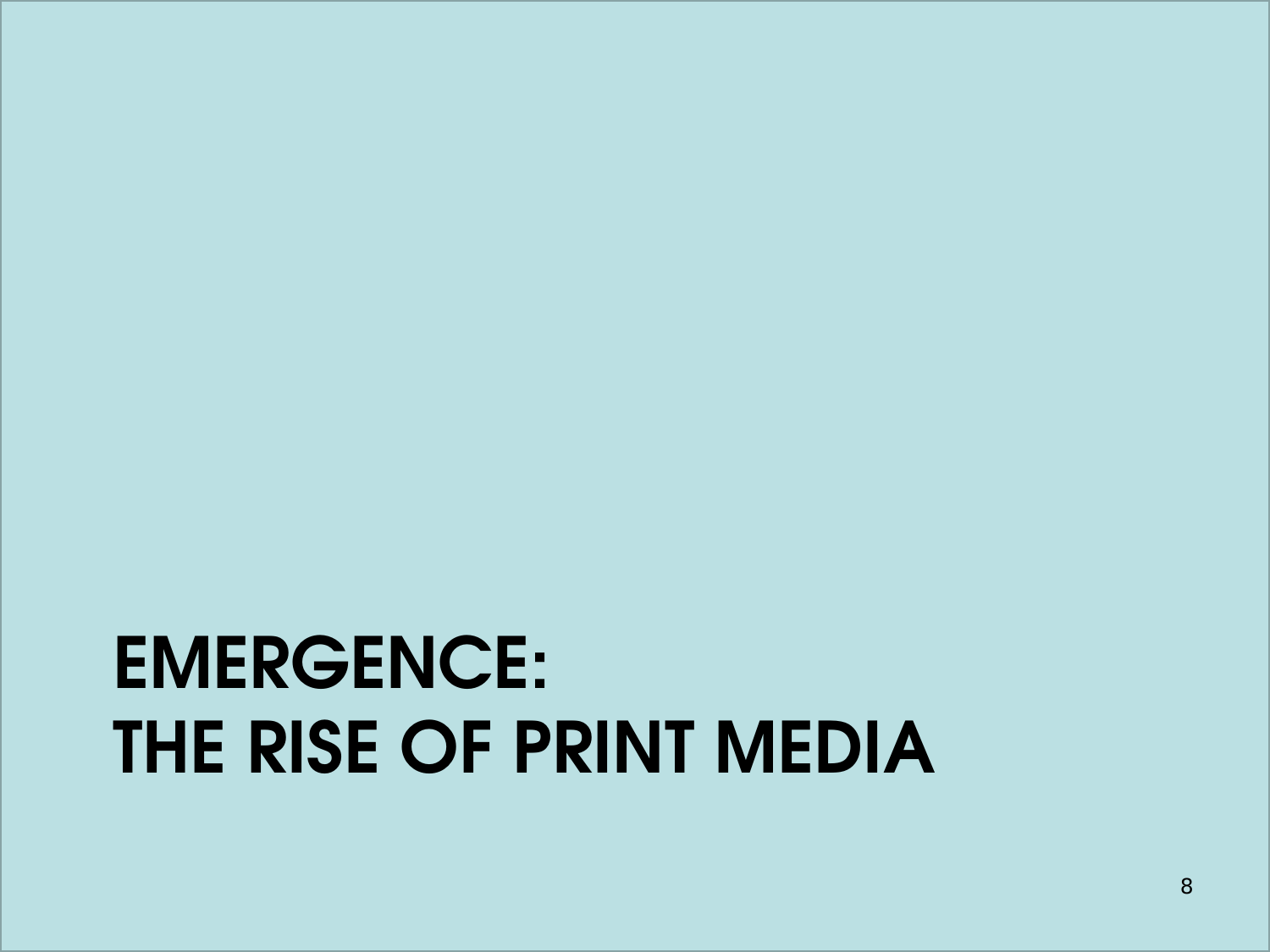

# EMERGENCE: THE RISE OF PRINT MEDIA
8